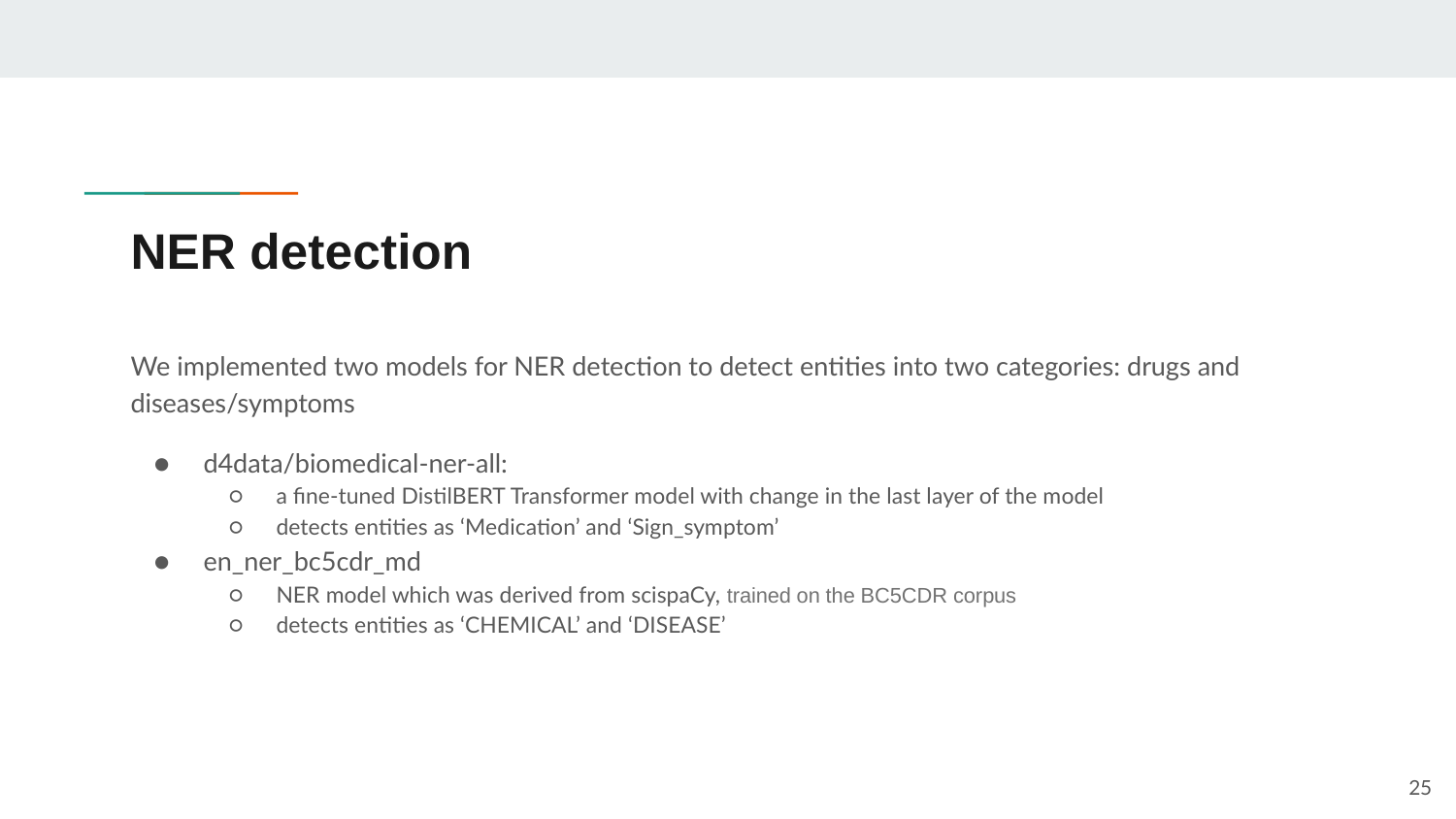

# NER detection
We implemented two models for NER detection to detect entities into two categories: drugs and diseases/symptoms
d4data/biomedical-ner-all:
a fine-tuned DistilBERT Transformer model with change in the last layer of the model
detects entities as ‘Medication’ and ‘Sign_symptom’
en_ner_bc5cdr_md
NER model which was derived from scispaCy, trained on the BC5CDR corpus
detects entities as ‘CHEMICAL’ and ‘DISEASE’
25